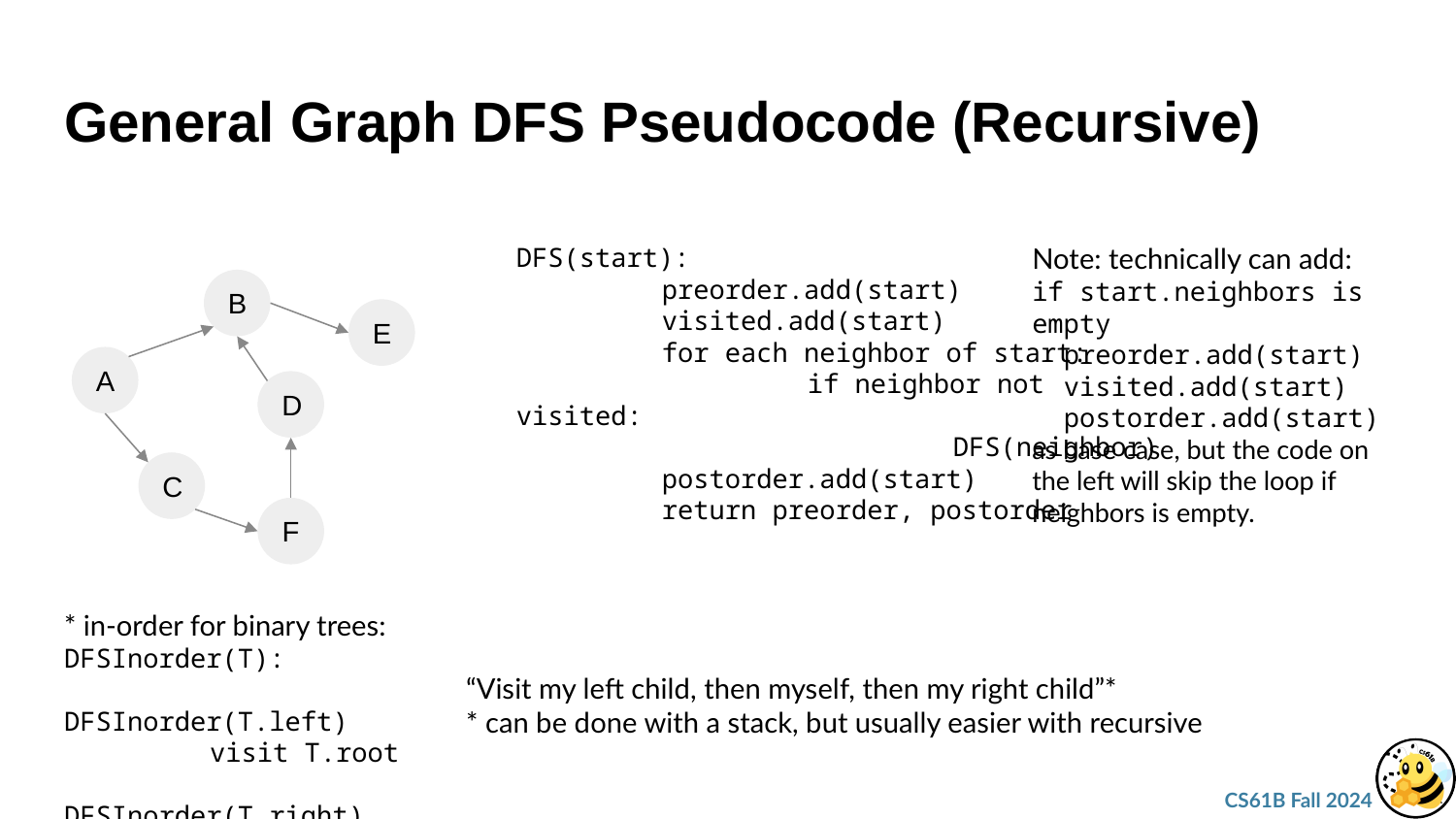

# General Graph DFS Pseudocode (Recursive)
DFS(start):
	preorder.add(start)
	visited.add(start)
	for each neighbor of start:
		if neighbor not visited:
			DFS(neighbor)
	postorder.add(start)
	return preorder, postorder

Note: technically can add:
if start.neighbors is empty
  preorder.add(start)
  visited.add(start)
  postorder.add(start)
as base case, but the code on the left will skip the loop if neighbors is empty.

B
E
A
D
C
F
* in-order for binary trees:
DFSInorder(T):
	DFSInorder(T.left)
	visit T.root
	DFSInorder(T.right)
“Visit my left child, then myself, then my right child”*
* can be done with a stack, but usually easier with recursive